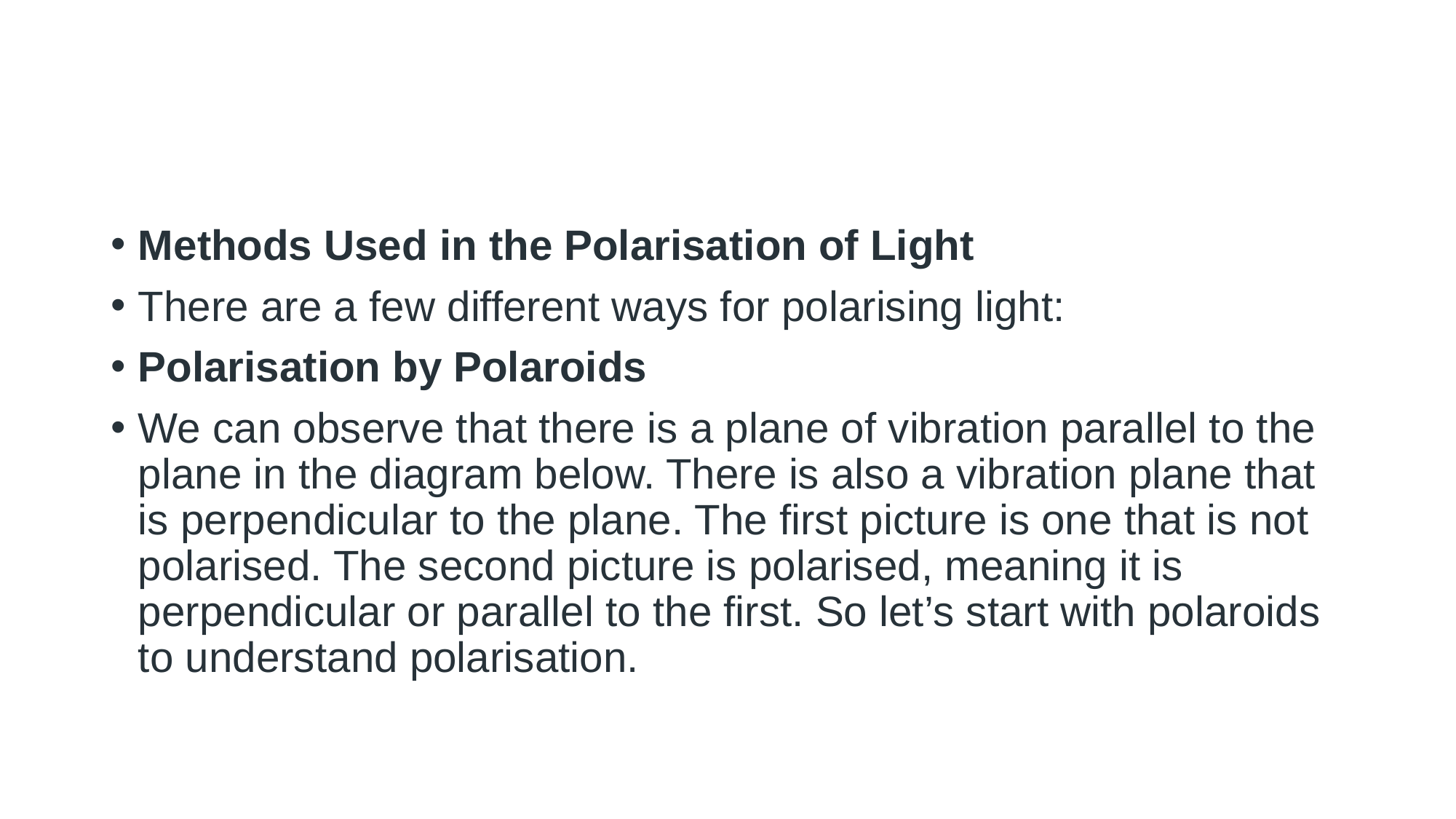

#
Methods Used in the Polarisation of Light
There are a few different ways for polarising light:
Polarisation by Polaroids
We can observe that there is a plane of vibration parallel to the plane in the diagram below. There is also a vibration plane that is perpendicular to the plane. The first picture is one that is not polarised. The second picture is polarised, meaning it is perpendicular or parallel to the first. So let’s start with polaroids to understand polarisation.